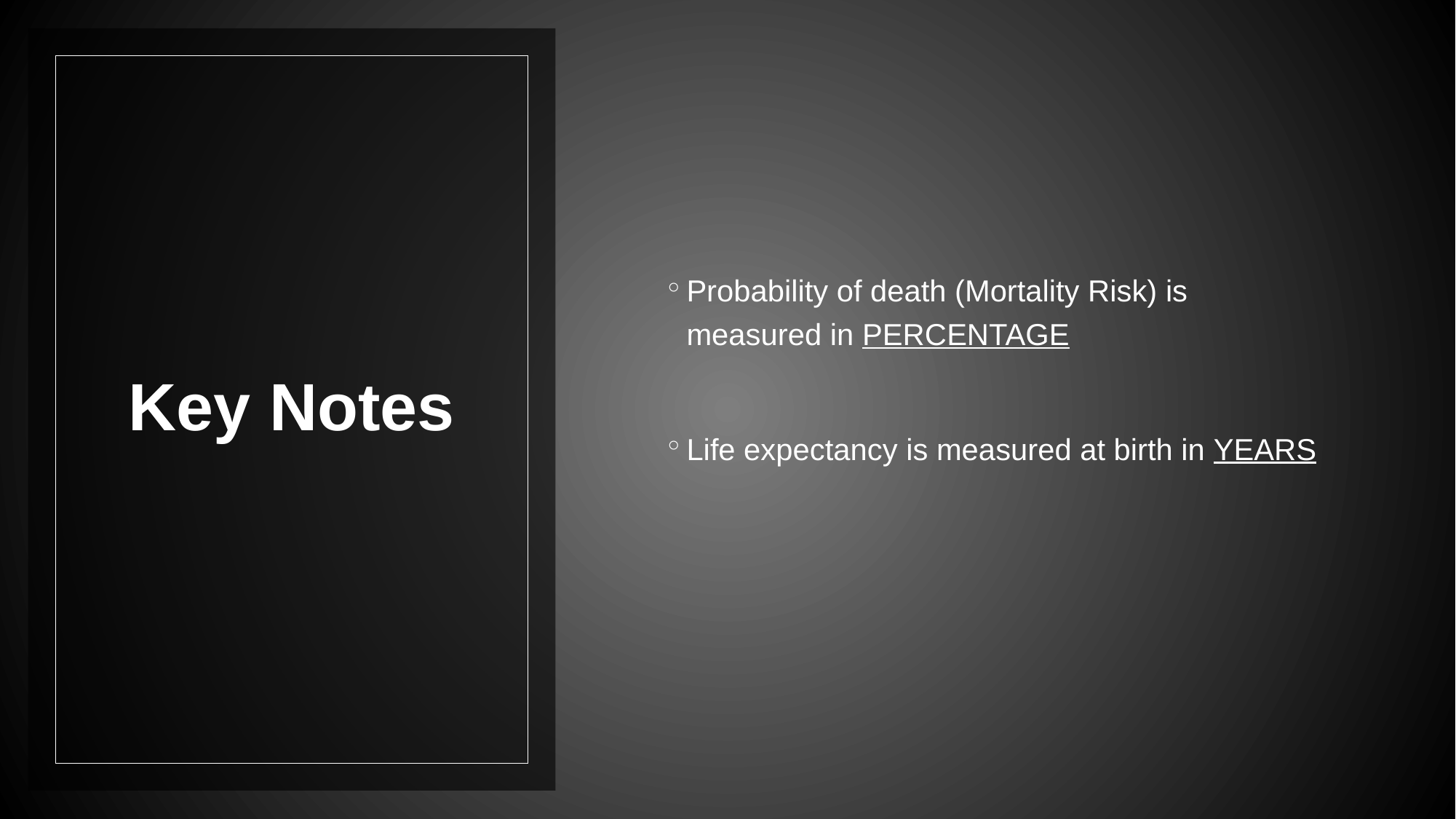

Probability of death (Mortality Risk) is measured in PERCENTAGE

Life expectancy is measured at birth in YEARS

# Key Notes